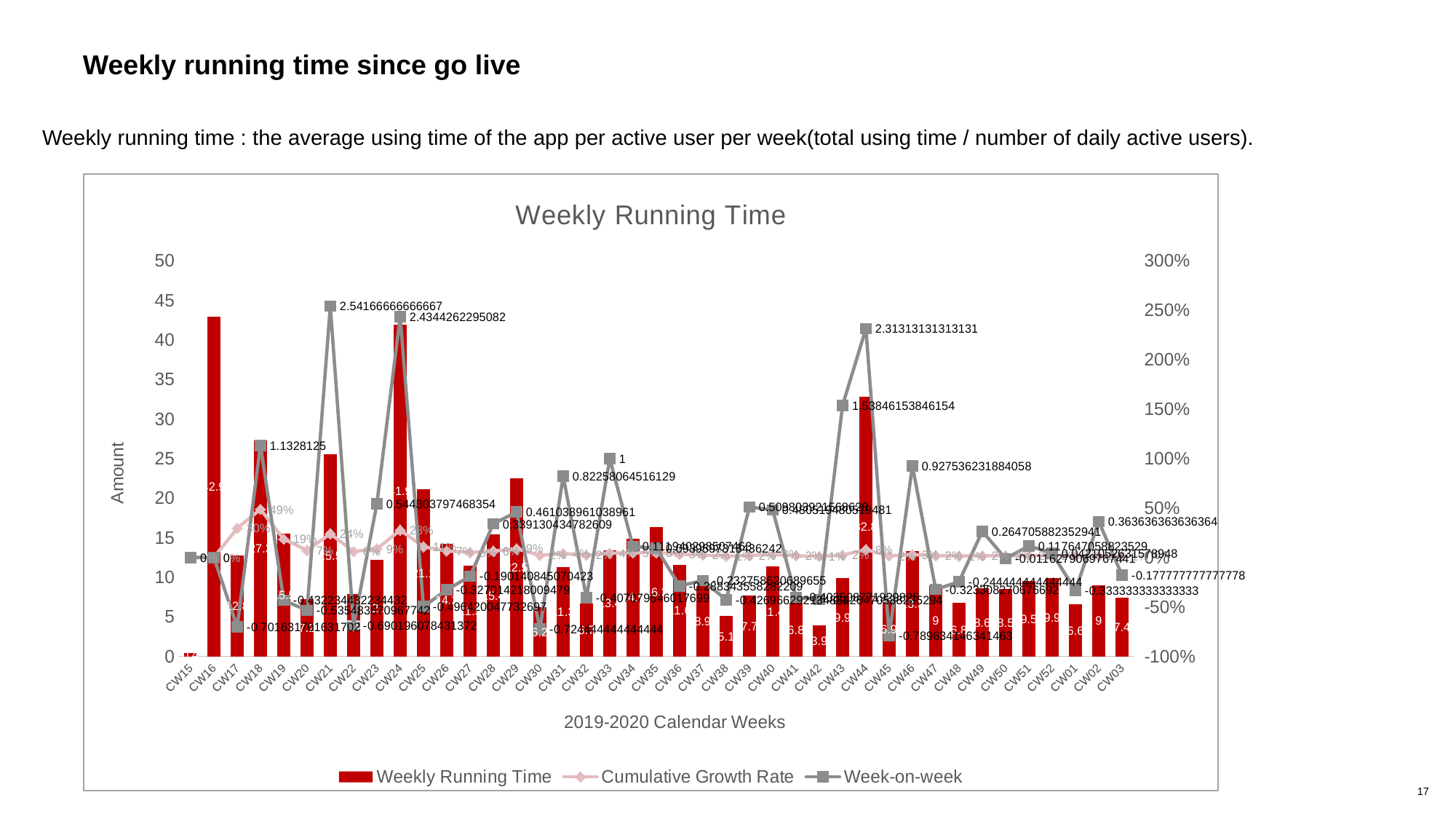

# Weekly running time since go live
Weekly running time : the average using time of the app per active user per week(total using time / number of daily active users).

### Chart: Weekly Running Time

| Category | Weekly Running Time | Cumulative Growth Rate | Week-on-week |
|---|---|---|---|
| CW15 | 0.4 | None | None |
| CW16 | 42.900000000000006 | None | None |
| CW17 | 12.8 | 0.2956120092378753 | -0.7016317016317016 |
| CW18 | 27.3 | 0.4866310160427807 | 1.1328125 |
| CW19 | 15.5 | 0.1858513189448441 | -0.43223443223443225 |
| CW20 | 7.199999999999999 | 0.07280080889787663 | -0.535483870967742 |
| CW21 | 25.499999999999996 | 0.24033930254476904 | 2.5416666666666665 |
| CW22 | 7.9 | 0.060030395136778124 | -0.6901960784313724 |
| CW23 | 12.200000000000001 | 0.0874551971326165 | 0.5443037974683544 |
| CW24 | 41.9 | 0.2762030323005933 | 2.434426229508196 |
| CW25 | 21.1 | 0.10898760330578514 | -0.4964200477326968 |
| CW26 | 14.2 | 0.06613879832324174 | -0.3270142180094788 |
| CW27 | 11.5 | 0.05024027959807777 | -0.1901408450704225 |
| CW28 | 15.4 | 0.06405990016638936 | 0.33913043478260874 |
| CW29 | 22.5 | 0.08795934323690384 | 0.461038961038961 |
| CW30 | 6.2 | 0.022278117139777225 | -0.7244444444444444 |
| CW31 | 11.3 | 0.0397188049209139 | 0.8225806451612904 |
| CW32 | 6.7 | 0.022650439486139286 | -0.40707964601769914 |
| CW33 | 13.4 | 0.04429752066115703 | 1.0 |
| CW34 | 14.9 | 0.04716682494460273 | 0.11194029850746269 |
| CW35 | 16.3 | 0.049274486094316824 | 0.09395973154362418 |
| CW36 | 11.6 | 0.03341976375684241 | -0.28834355828220865 |
| CW37 | 8.9 | 0.024811820462782276 | -0.2327586206896551 |
| CW38 | 5.1 | 0.013873775843307946 | -0.4269662921348315 |
| CW39 | 7.7 | 0.0206600482962168 | 0.5098039215686276 |
| CW40 | 11.4 | 0.029968454258675087 | 0.4805194805194805 |
| CW41 | 6.8 | 0.017355793772332827 | -0.4035087719298246 |
| CW42 | 3.9 | 0.0097842448569995 | -0.4264705882352941 |
| CW43 | 9.9 | 0.024596273291925475 | 1.5384615384615385 |
| CW44 | 32.8 | 0.07953443258971873 | 2.3131313131313127 |
| CW45 | 6.9 | 0.015498652291105126 | -0.7896341463414634 |
| CW46 | 13.3 | 0.029418270294182713 | 0.927536231884058 |
| CW47 | 9.0 | 0.019338203695745602 | -0.32330827067669177 |
| CW48 | 6.8 | 0.014333895446880273 | -0.24444444444444446 |
| CW49 | 8.6 | 0.017871986699916877 | 0.2647058823529412 |
| CW50 | 8.5 | 0.017354022049816255 | -0.011627906976744146 |
| CW51 | 9.5 | 0.019064820389323705 | 0.11764705882352941 |
| CW52 | 9.9 | 0.01949586451358803 | 0.04210526315789478 |
| CW01 | 6.6 | 0.012748696156074948 | -0.33333333333333337 |
| CW02 | 9.0 | 0.017165744802593936 | 0.3636363636363637 |
| CW03 | 7.4 | 0.013875867241702608 | -0.17777777777777773 |